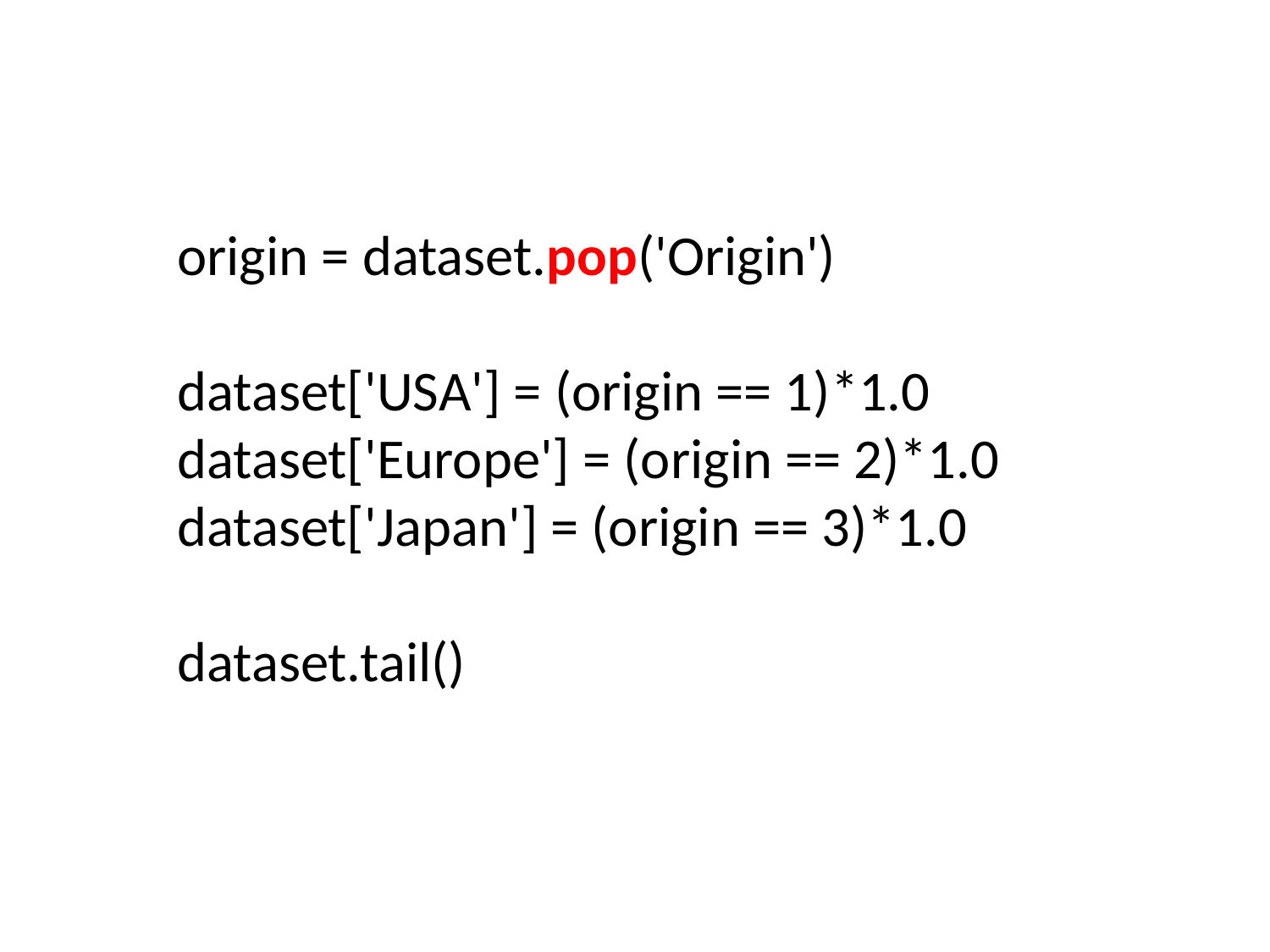

origin = dataset.pop('Origin')

dataset['USA'] = (origin == 1)*1.0
dataset['Europe'] = (origin == 2)*1.0
dataset['Japan'] = (origin == 3)*1.0

dataset.tail()